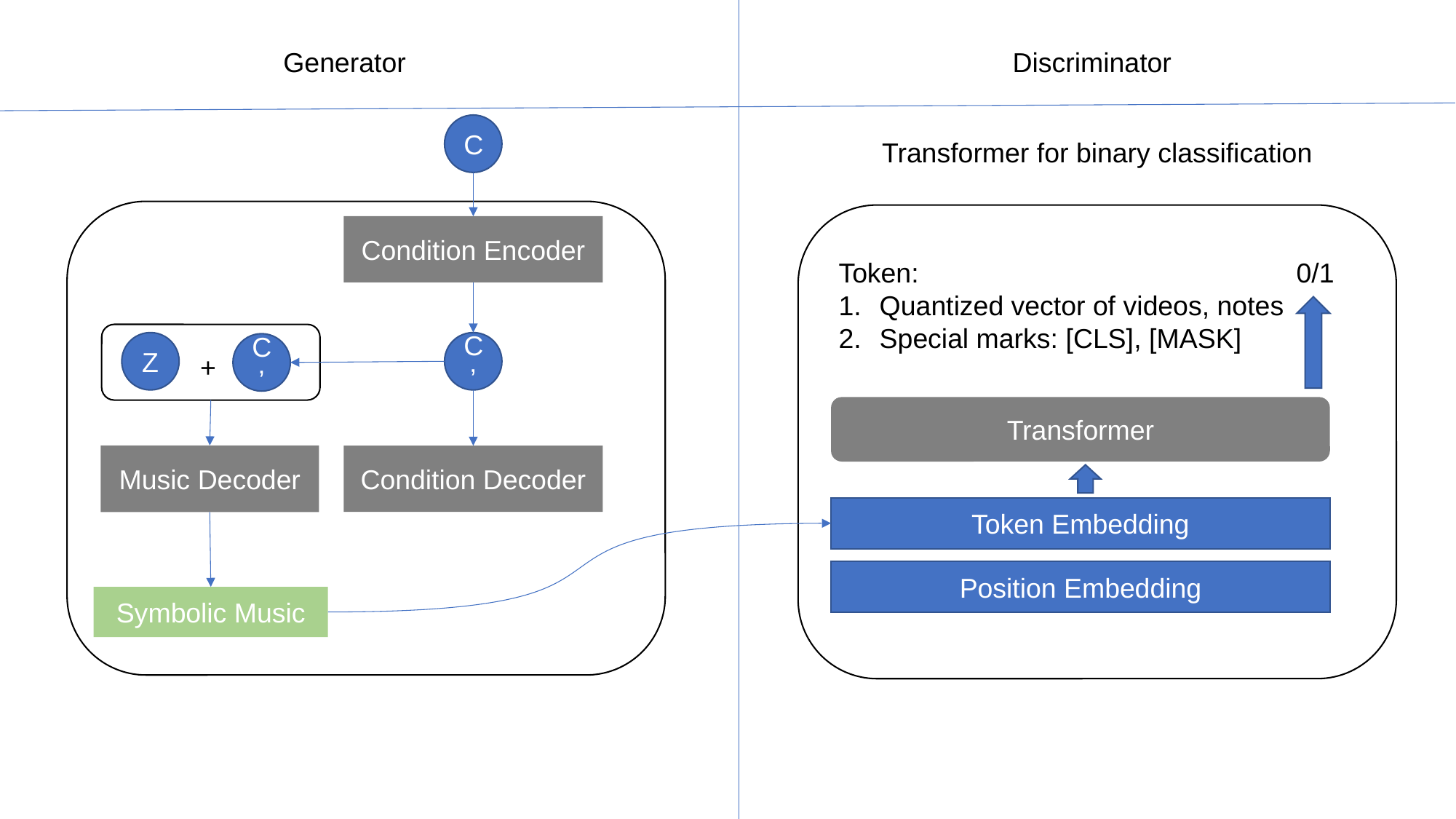

Discriminator
Generator
C
Transformer for binary classification

Token:
Quantized vector of videos, notes
Special marks: [CLS], [MASK]
0/1

Transformer

Token Embedding
Position Embedding
Condition Encoder

Z
C’
C’
+
Music Decoder
Condition Decoder
Symbolic Music